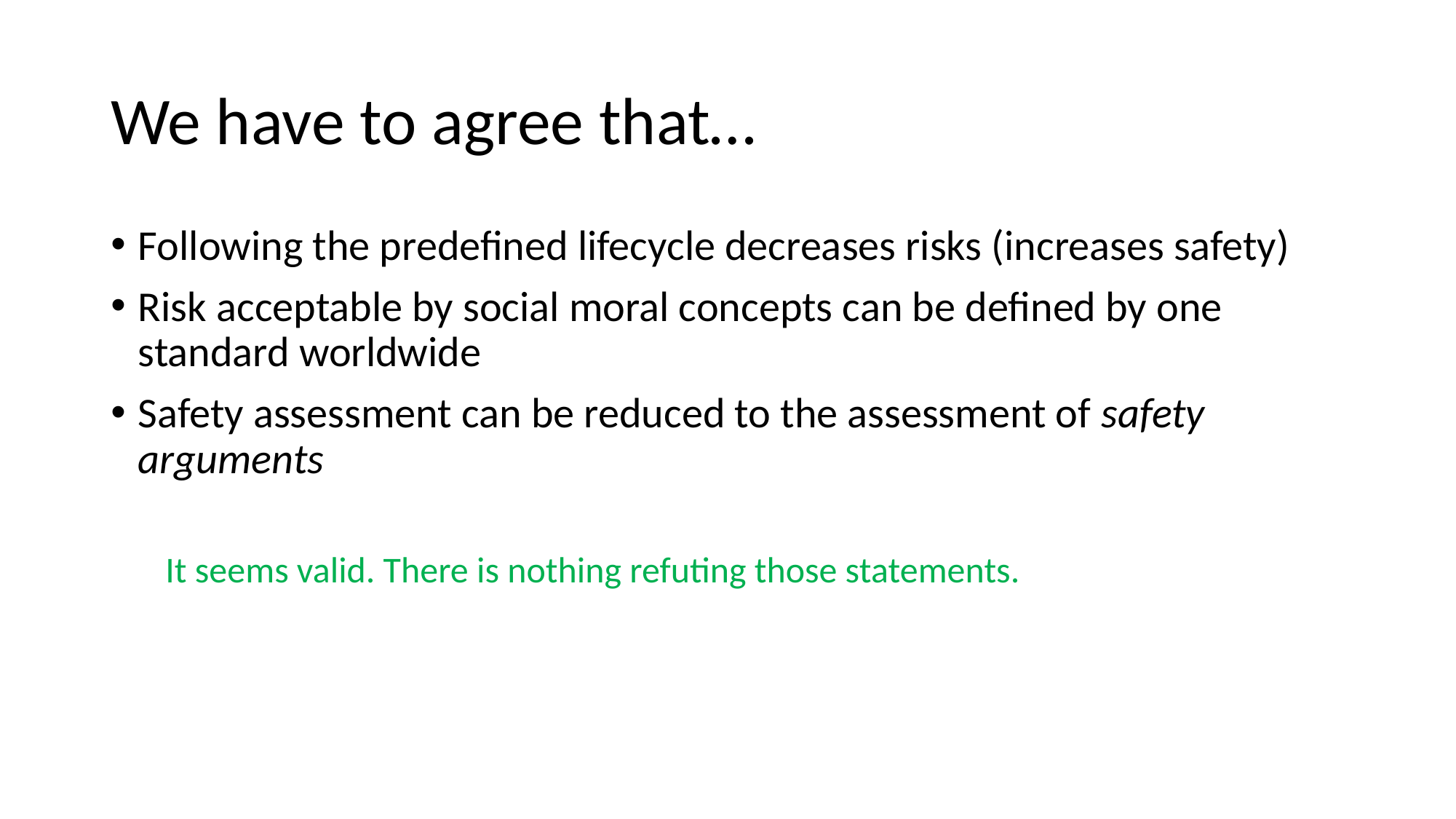

# We have to agree that…
Following the predefined lifecycle decreases risks (increases safety)
Risk acceptable by social moral concepts can be defined by one standard worldwide
Safety assessment can be reduced to the assessment of safety arguments

It seems valid. There is nothing refuting those statements.